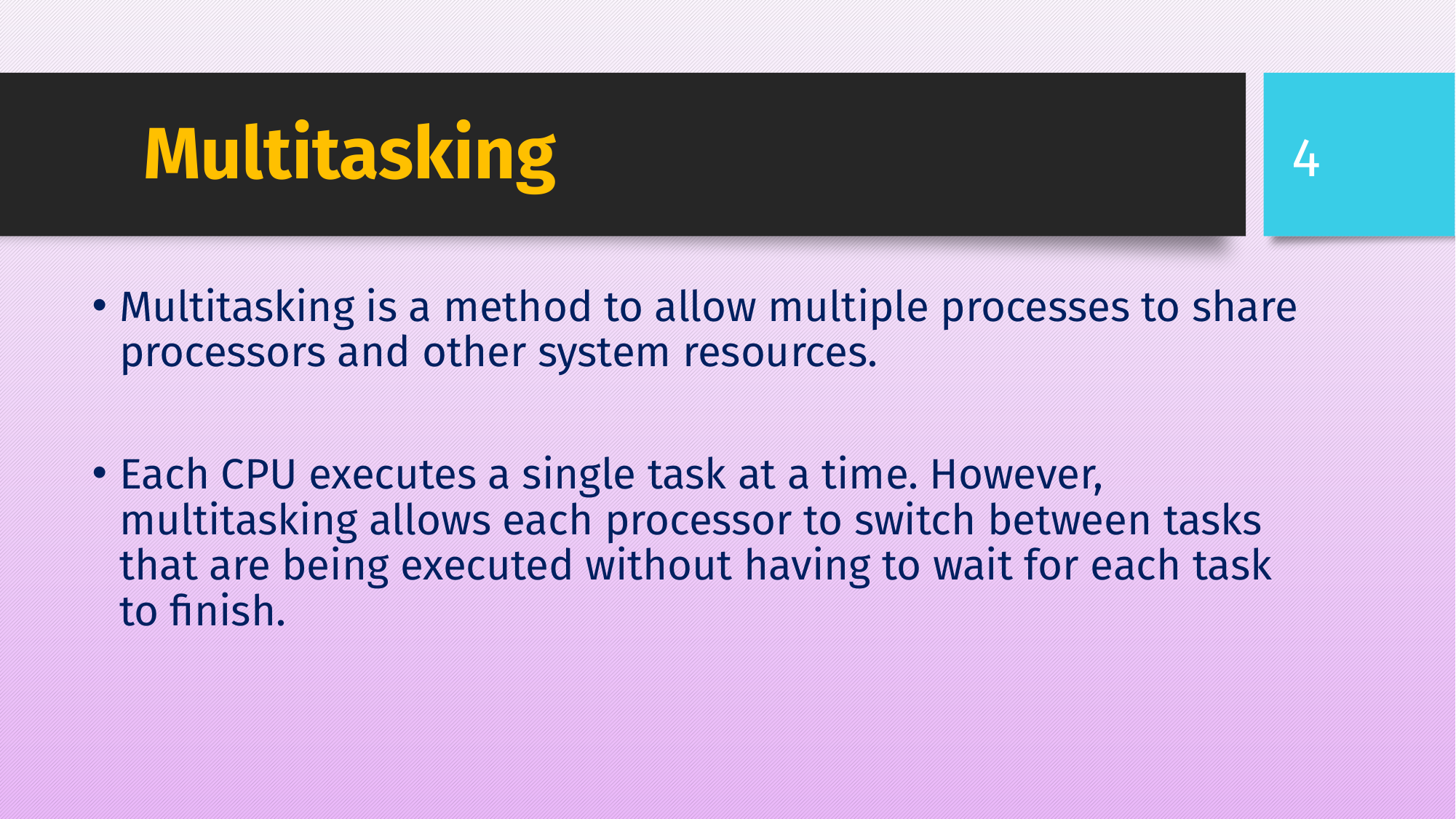

# Multitasking
4
Multitasking is a method to allow multiple processes to share processors and other system resources.

Each CPU executes a single task at a time. However, multitasking allows each processor to switch between tasks that are being executed without having to wait for each task to finish.